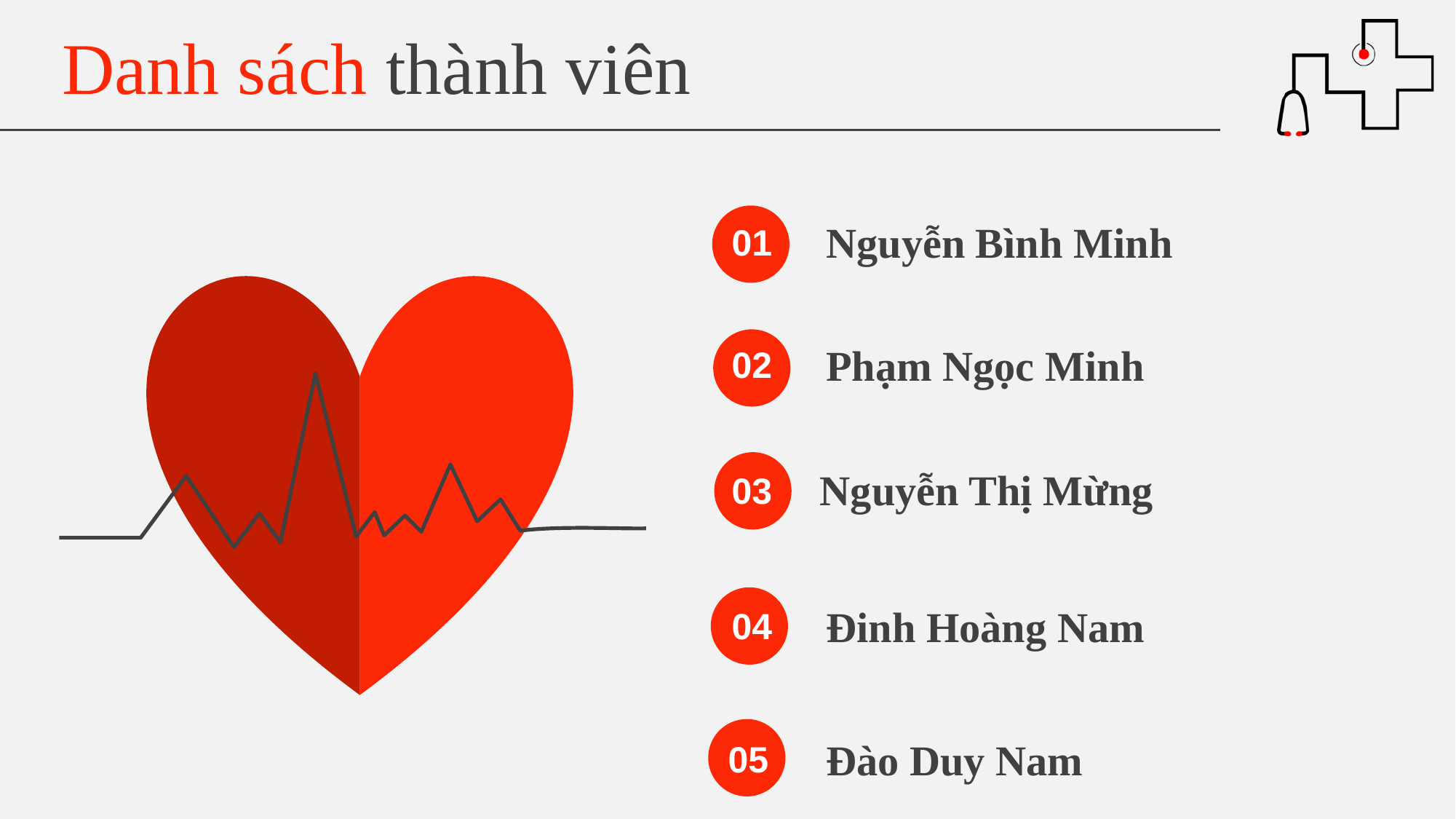

Danh sách thành viên

Nguyễn Bình Minh
01

Phạm Ngọc Minh
02

Nguyễn Thị Mừng
03

Đinh Hoàng Nam
04

Đào Duy Nam
05